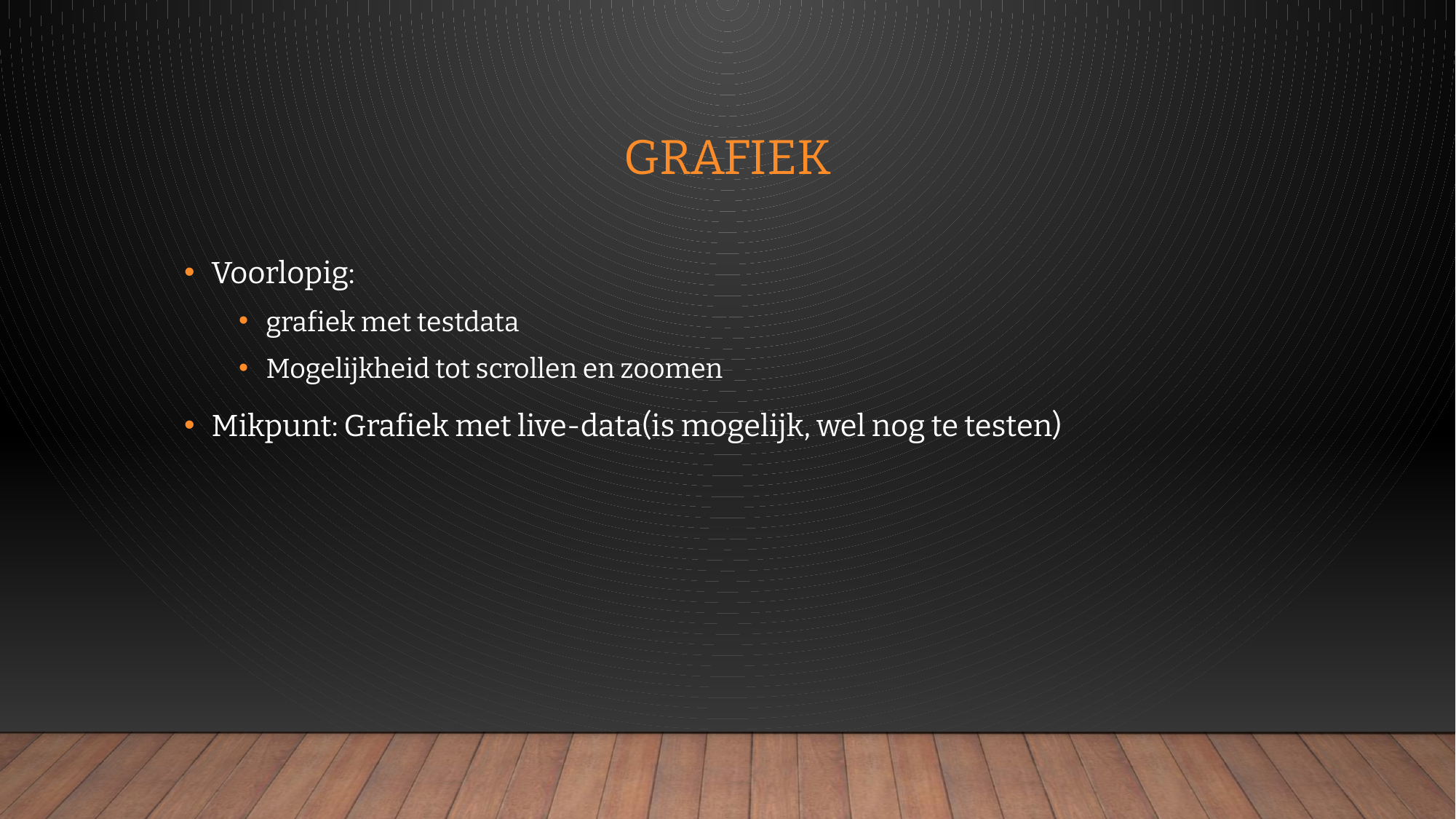

# Grafiek
Voorlopig:
grafiek met testdata
Mogelijkheid tot scrollen en zoomen
Mikpunt: Grafiek met live-data(is mogelijk, wel nog te testen)